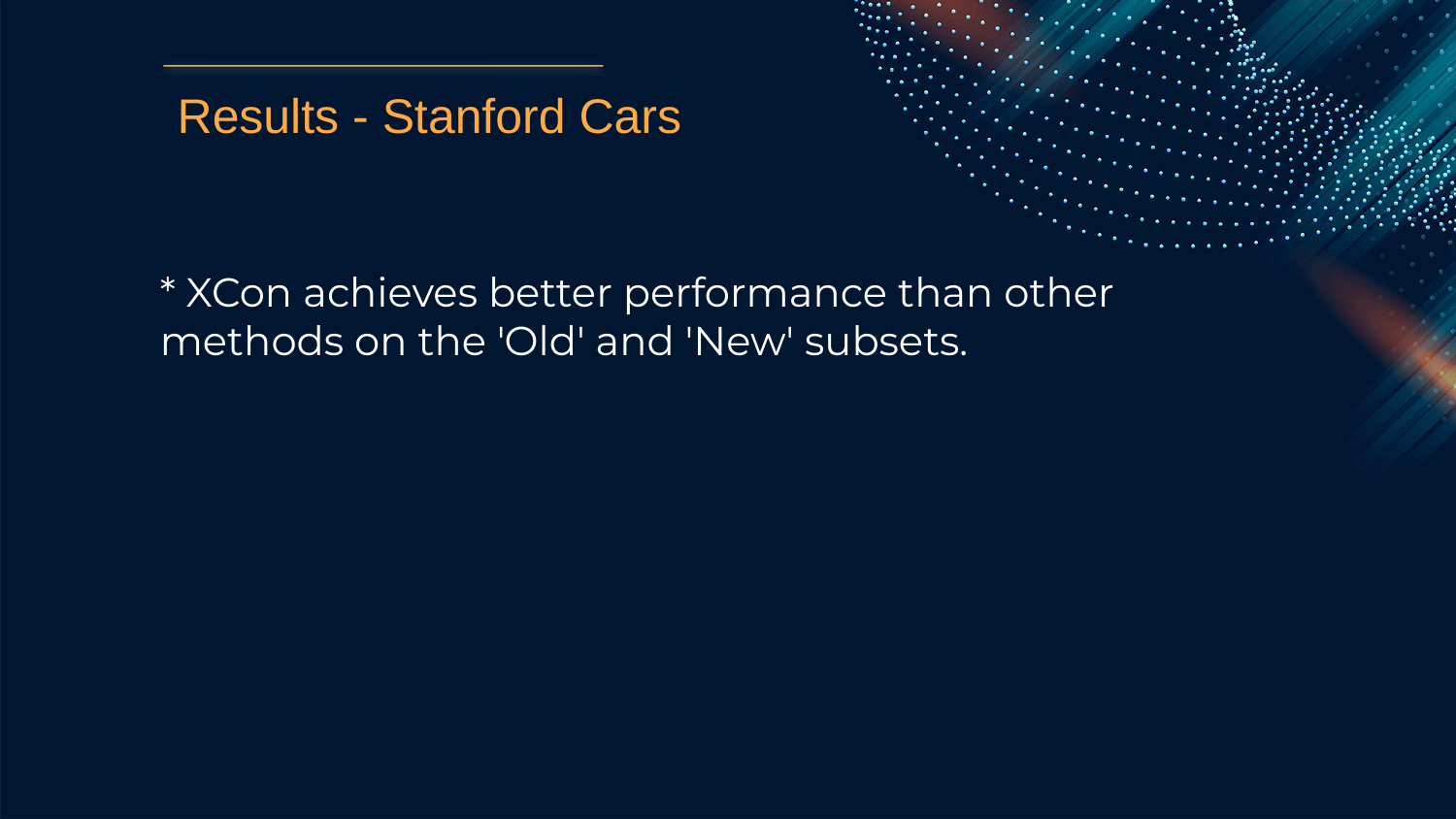

Results - Stanford Cars

* XCon achieves better performance than other methods on the 'Old' and 'New' subsets.